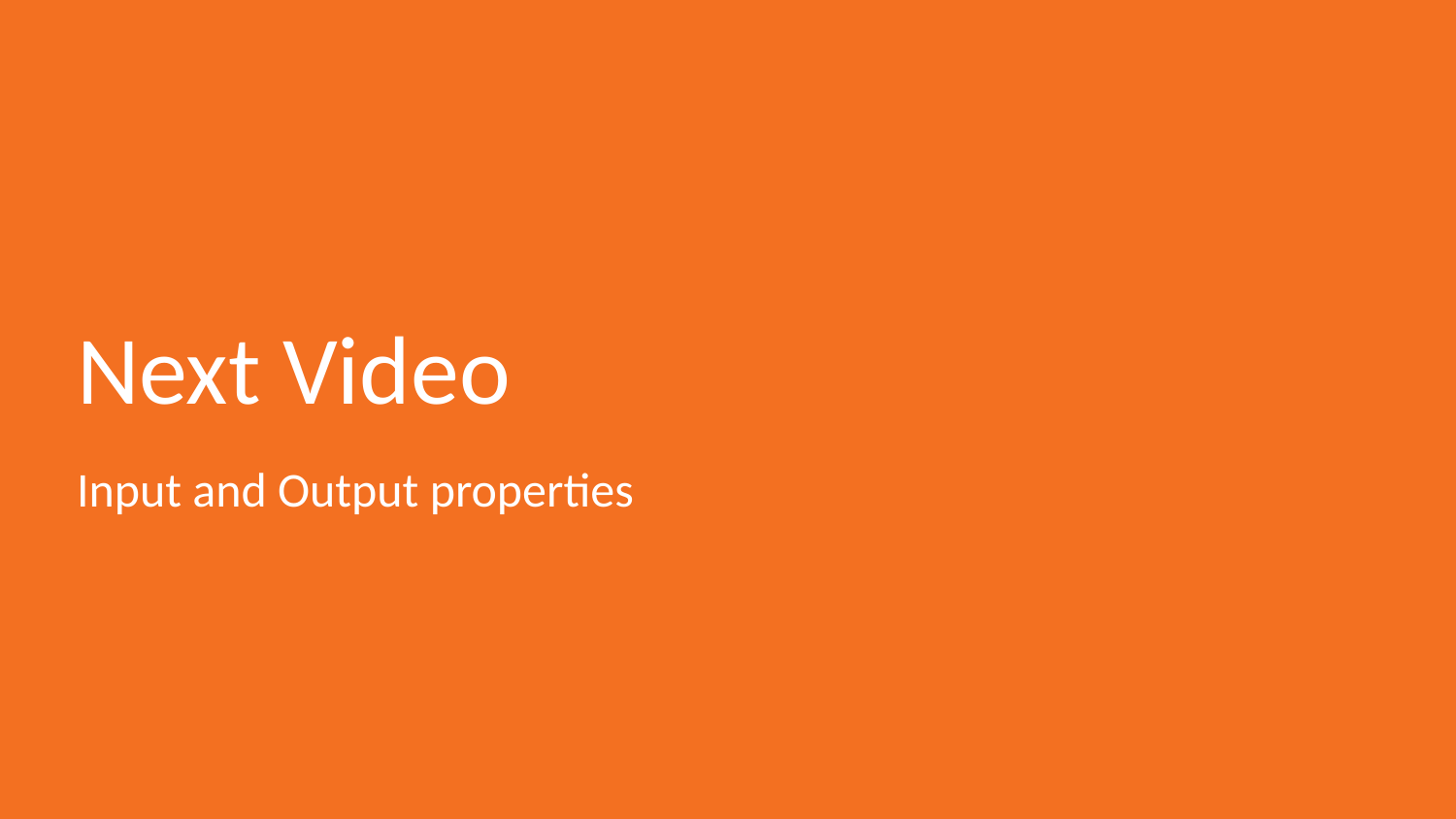

# Next Video
Input and Output properties